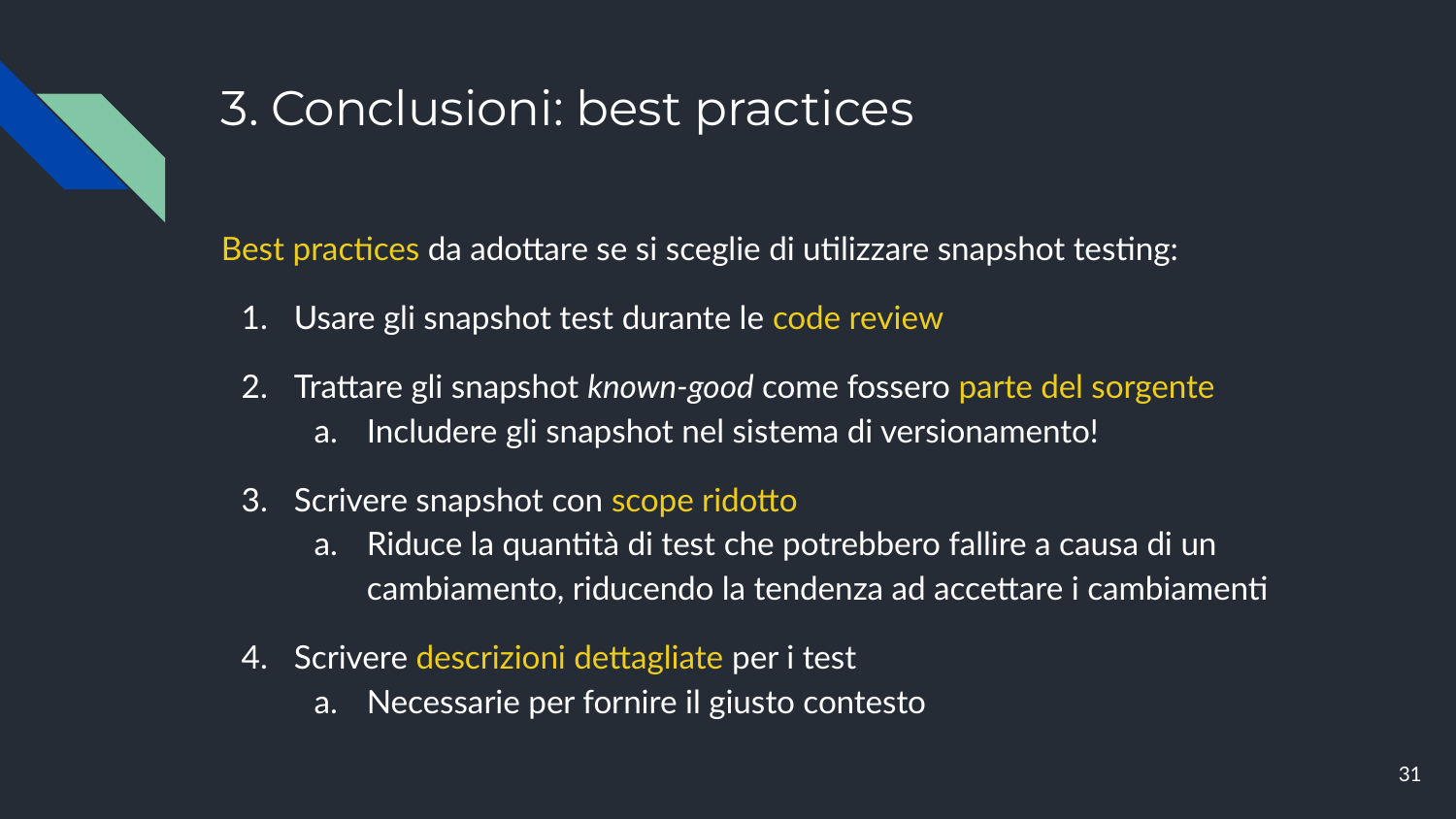

# 3. Conclusioni: best practices
Best practices da adottare se si sceglie di utilizzare snapshot testing:
Usare gli snapshot test durante le code review
Trattare gli snapshot known-good come fossero parte del sorgente
Includere gli snapshot nel sistema di versionamento!
Scrivere snapshot con scope ridotto
Riduce la quantità di test che potrebbero fallire a causa di un cambiamento, riducendo la tendenza ad accettare i cambiamenti
Scrivere descrizioni dettagliate per i test
Necessarie per fornire il giusto contesto
31